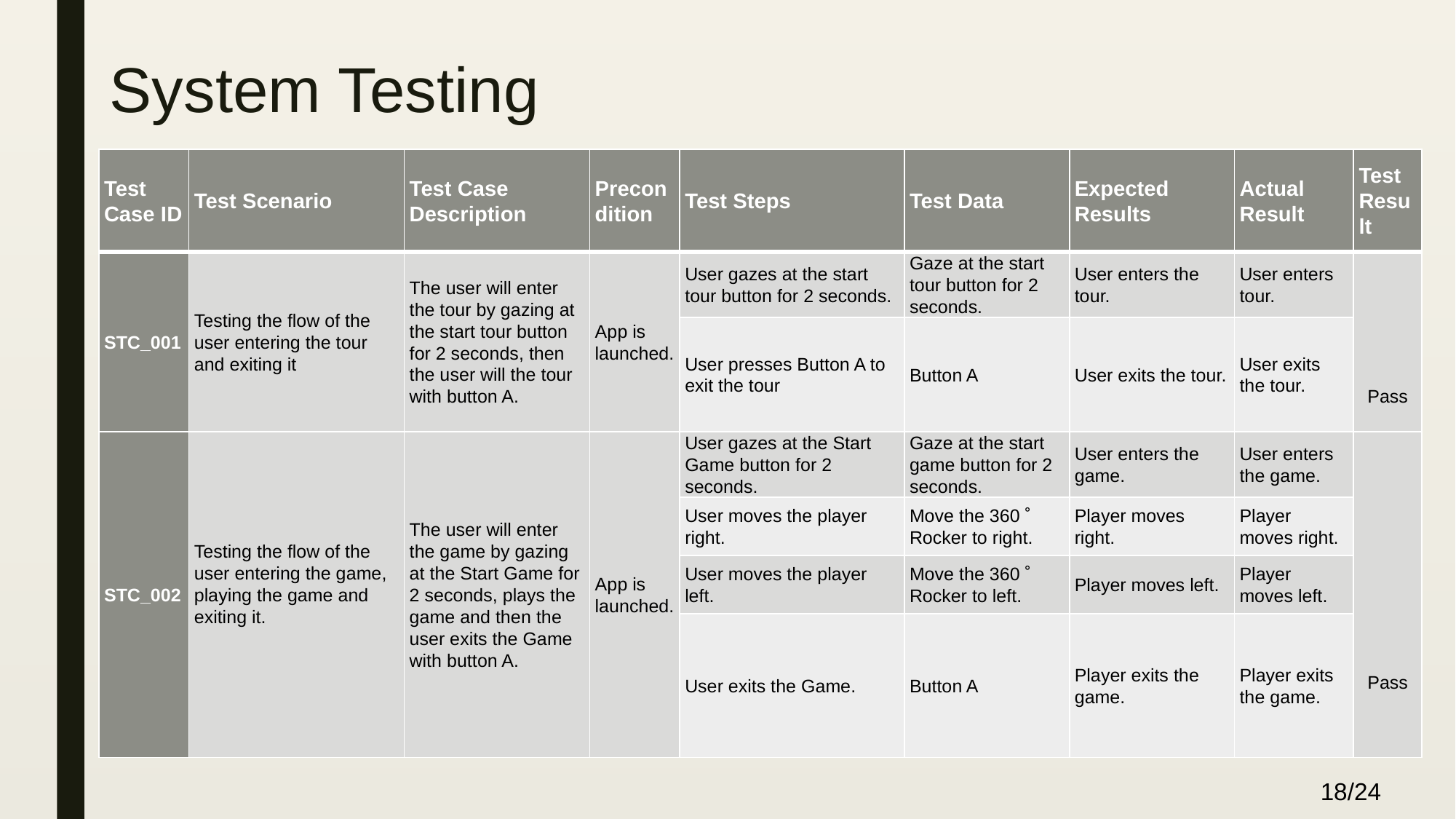

# System Testing
| Test Case ID | Test Scenario | Test Case Description | Precondition | Test Steps | Test Data | Expected Results | Actual Result | Test Result |
| --- | --- | --- | --- | --- | --- | --- | --- | --- |
| STC\_001 | Testing the flow of the user entering the tour and exiting it | The user will enter the tour by gazing at the start tour button for 2 seconds, then the user will the tour with button A. | App is launched. | User gazes at the start tour button for 2 seconds. | Gaze at the start tour button for 2 seconds. | User enters the tour. | User enters tour. | Pass |
|  |  |  |  | User presses Button A to exit the tour | Button A | User exits the tour. | User exits the tour. |  |
| STC\_002 | Testing the flow of the user entering the game, playing the game and exiting it. | The user will enter the game by gazing at the Start Game for 2 seconds, plays the game and then the user exits the Game with button A. | App is launched. | User gazes at the Start Game button for 2 seconds. | Gaze at the start game button for 2 seconds. | User enters the game. | User enters the game. | Pass |
|  |  |  |  | User moves the player right. | Move the 360 ˚ Rocker to right. | Player moves right. | Player moves right. |  |
|  |  |  |  | User moves the player left. | Move the 360 ˚ Rocker to left. | Player moves left. | Player moves left. |  |
|  |  |  |  | User exits the Game. | Button A | Player exits the game. | Player exits the game. |  |